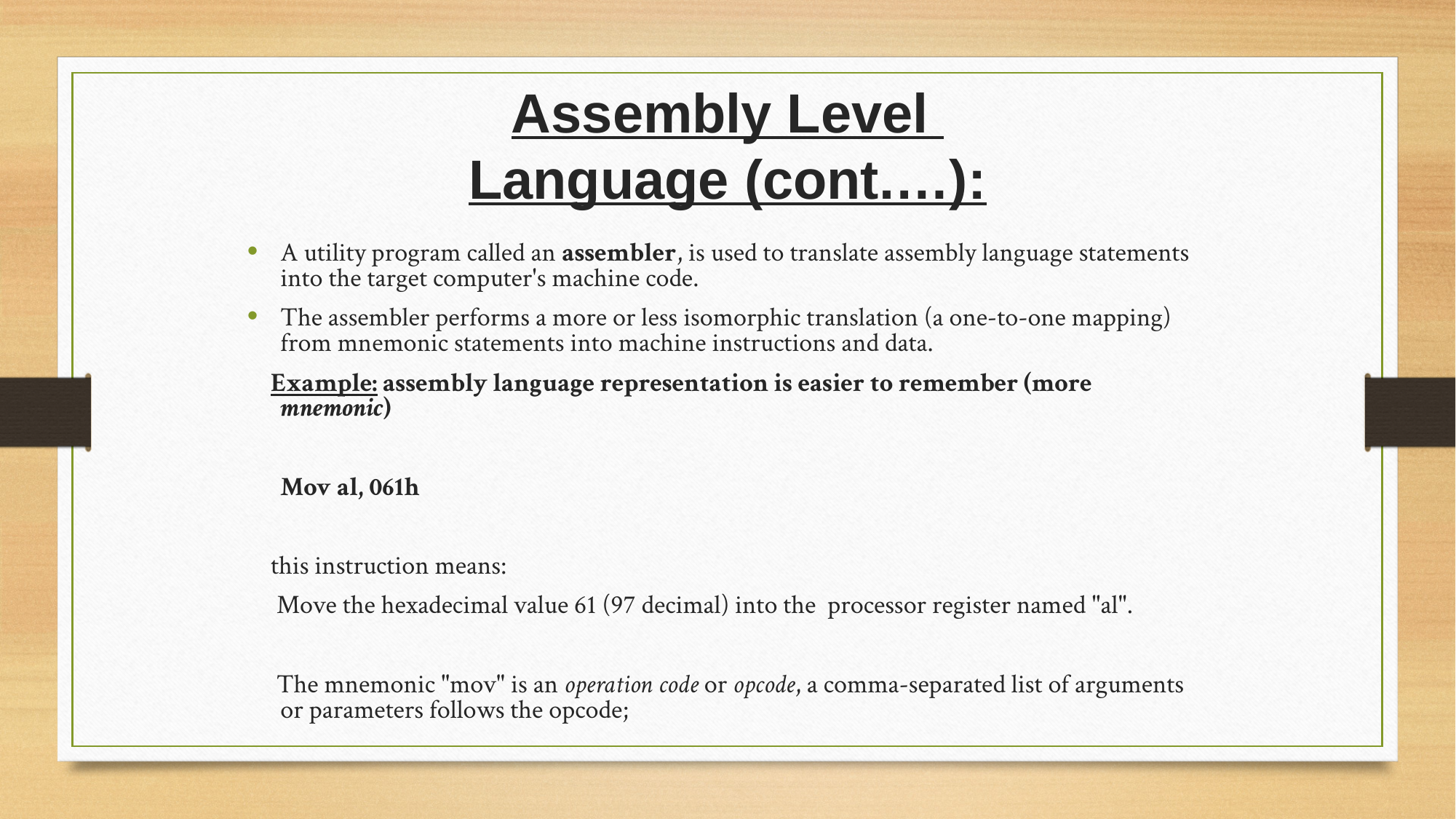

# Assembly Level Language (cont.…):
A utility program called an assembler, is used to translate assembly language statements into the target computer's machine code.
The assembler performs a more or less isomorphic translation (a one-to-one mapping) from mnemonic statements into machine instructions and data.
    Example: assembly language representation is easier to remember (more mnemonic)

				Mov al, 061h

    this instruction means:
     Move the hexadecimal value 61 (97 decimal) into the  processor register named "al".

     The mnemonic "mov" is an operation code or opcode, a comma-separated list of arguments or parameters follows the opcode;